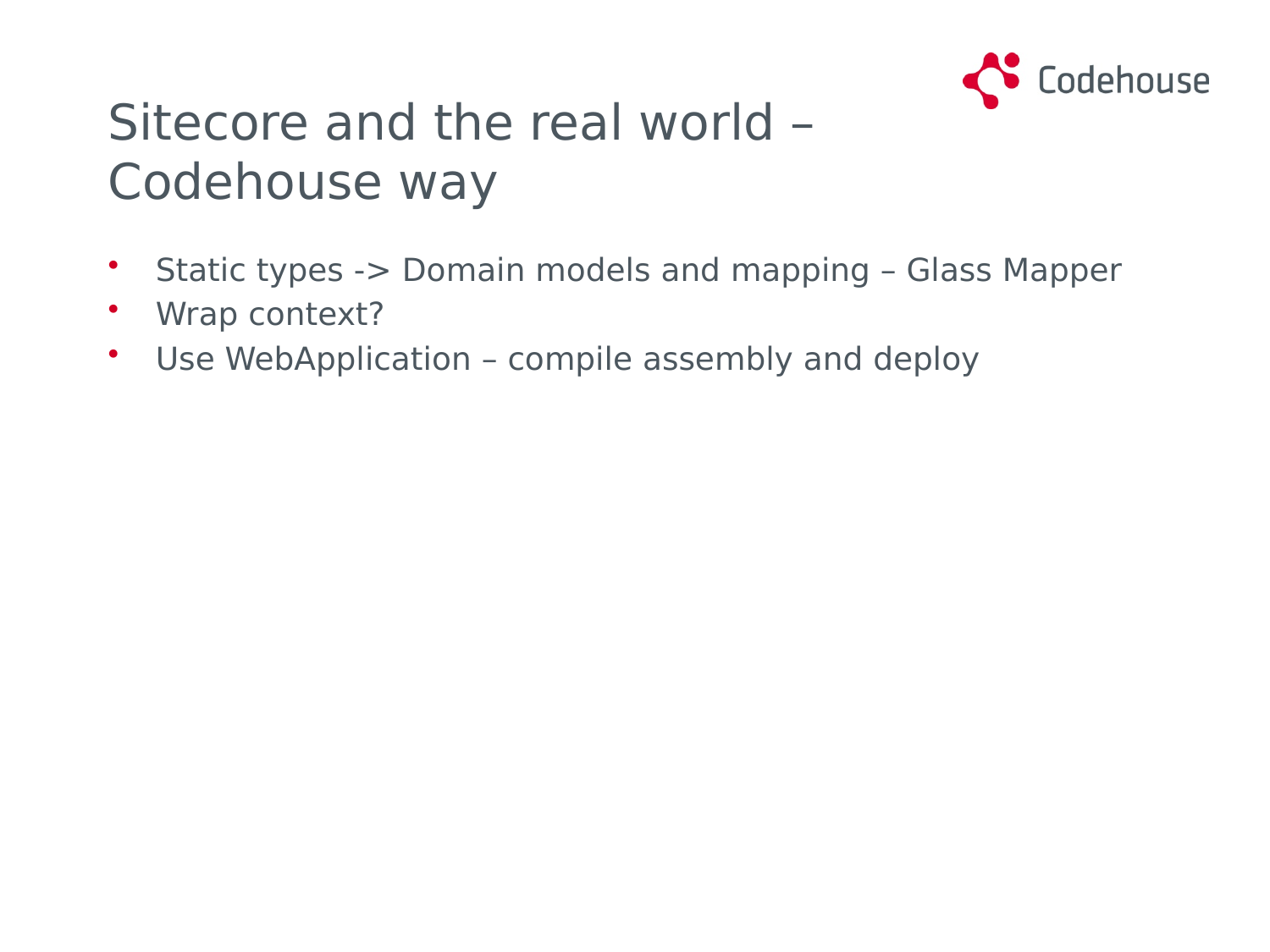

# Sitecore and the real world – Codehouse way
Static types -> Domain models and mapping – Glass Mapper
Wrap context?
Use WebApplication – compile assembly and deploy